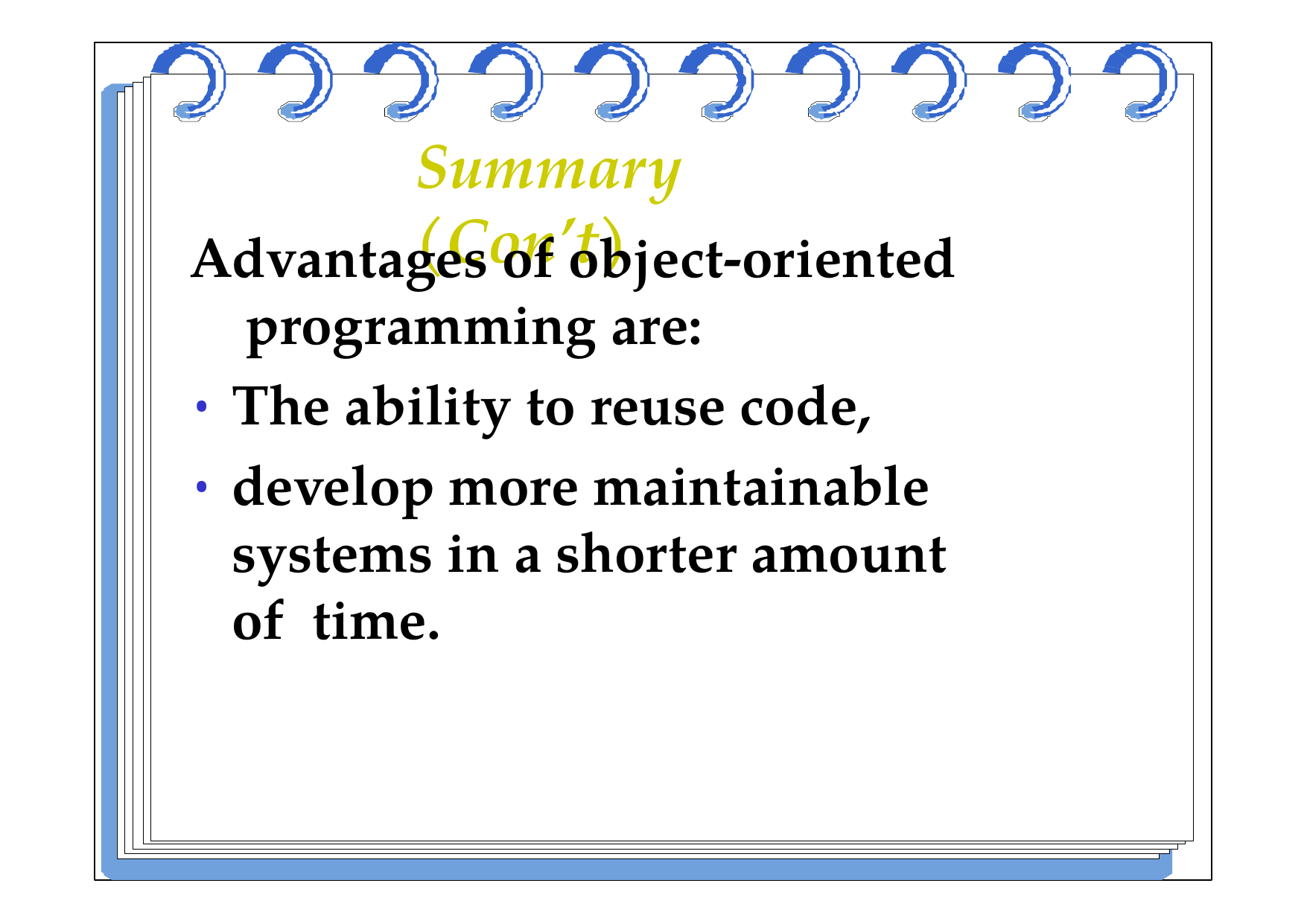

# Summary (Con’t)
Advantages of object-oriented  programming are:
The ability to reuse code,
develop more maintainable  systems in a shorter amount of  time.